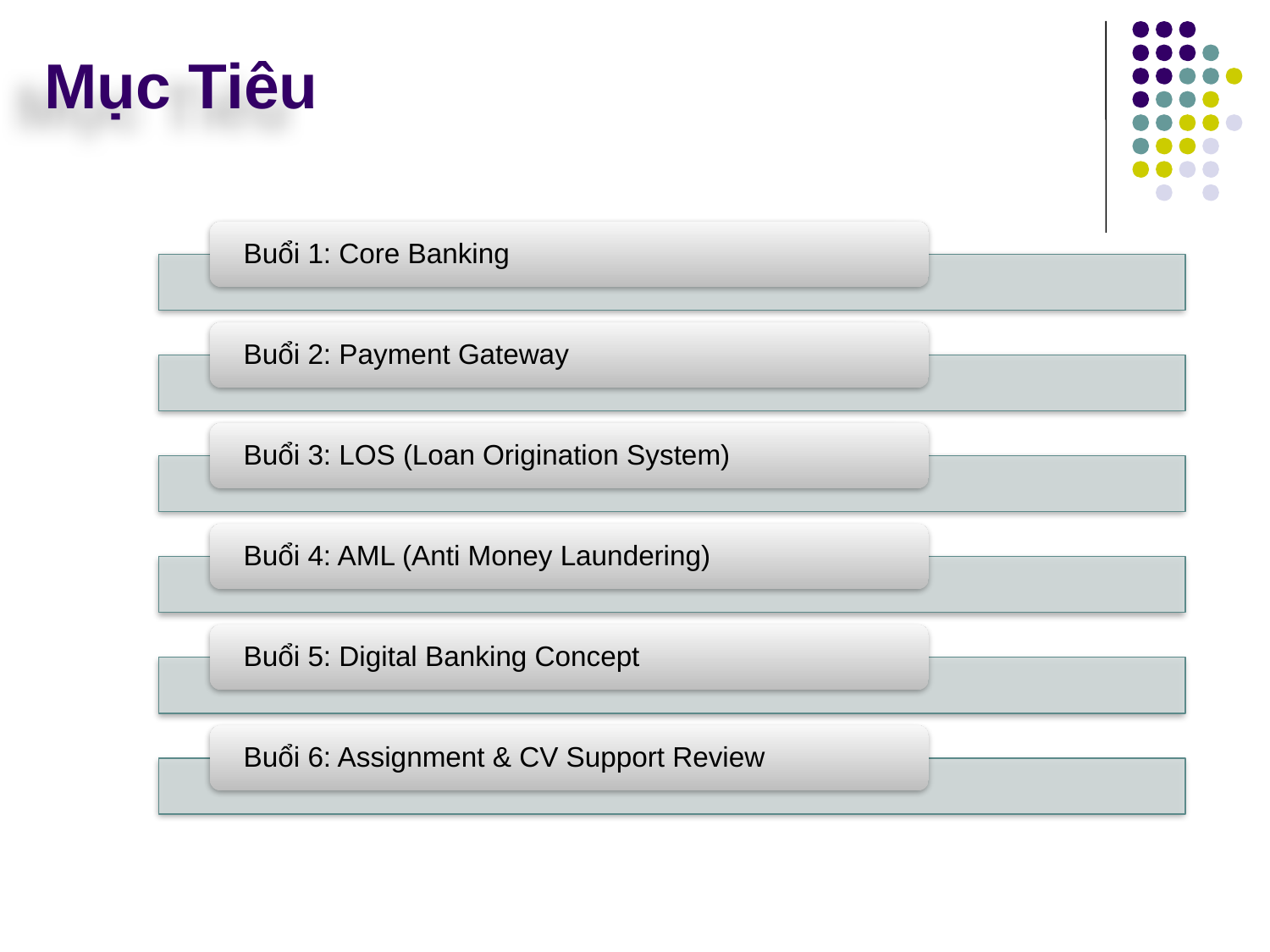

# Mục Tiêu
Buổi 1: Core Banking
Buổi 2: Payment Gateway
Buổi 3: LOS (Loan Origination System)
Buổi 4: AML (Anti Money Laundering)
Buổi 5: Digital Banking Concept
Buổi 6: Assignment & CV Support Review